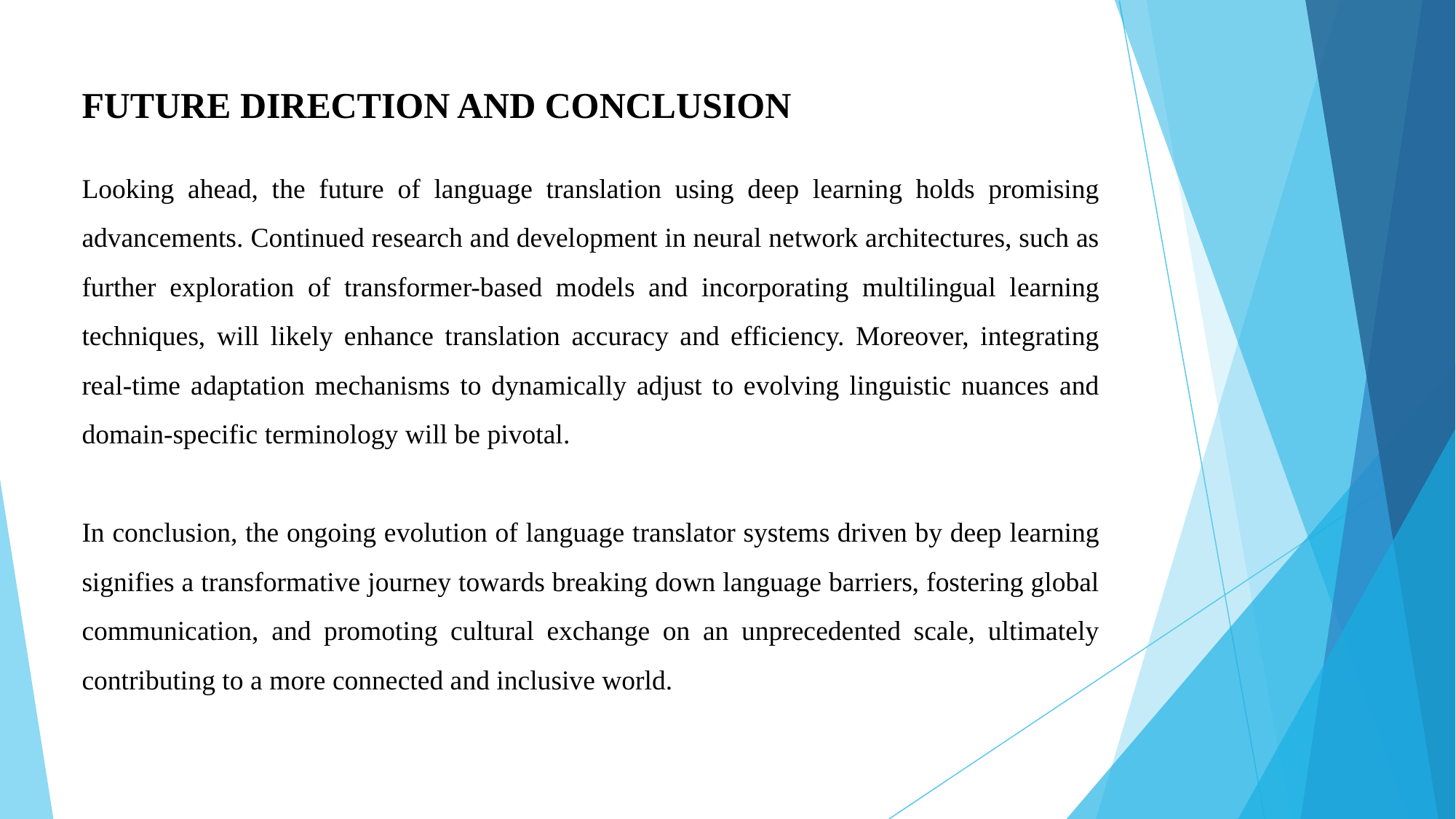

# FUTURE DIRECTION AND CONCLUSION
Looking ahead, the future of language translation using deep learning holds promising advancements. Continued research and development in neural network architectures, such as further exploration of transformer-based models and incorporating multilingual learning techniques, will likely enhance translation accuracy and efficiency. Moreover, integrating real-time adaptation mechanisms to dynamically adjust to evolving linguistic nuances and domain-specific terminology will be pivotal.

In conclusion, the ongoing evolution of language translator systems driven by deep learning signifies a transformative journey towards breaking down language barriers, fostering global communication, and promoting cultural exchange on an unprecedented scale, ultimately contributing to a more connected and inclusive world.